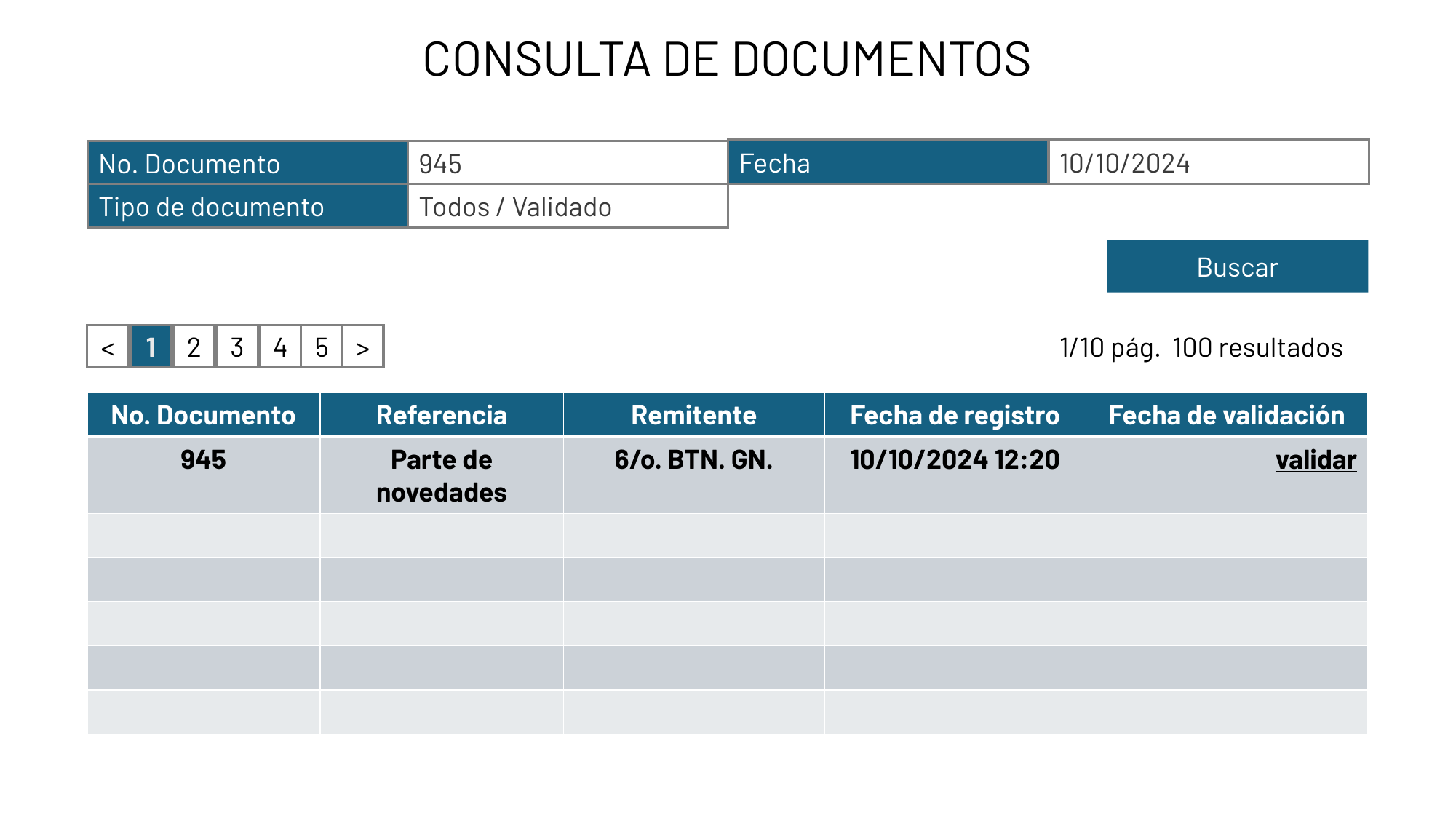

CONSULTA DE DOCUMENTOS
Fecha
10/10/2024
No. Documento
945
Tipo de documento
Todos / Validado
Buscar
1/10 pág.  100 resultados
<
1
2
3
4
5
>
| No. Documento | Referencia | Remitente | Fecha de registro | Fecha de validación |
| --- | --- | --- | --- | --- |
| 945 | Parte de novedades | 6/o. BTN. GN. | 10/10/2024 12:20 | validar |
|  |  |  |  |  |
|  |  |  |  |  |
|  |  |  |  |  |
|  |  |  |  |  |
|  |  |  |  |  |